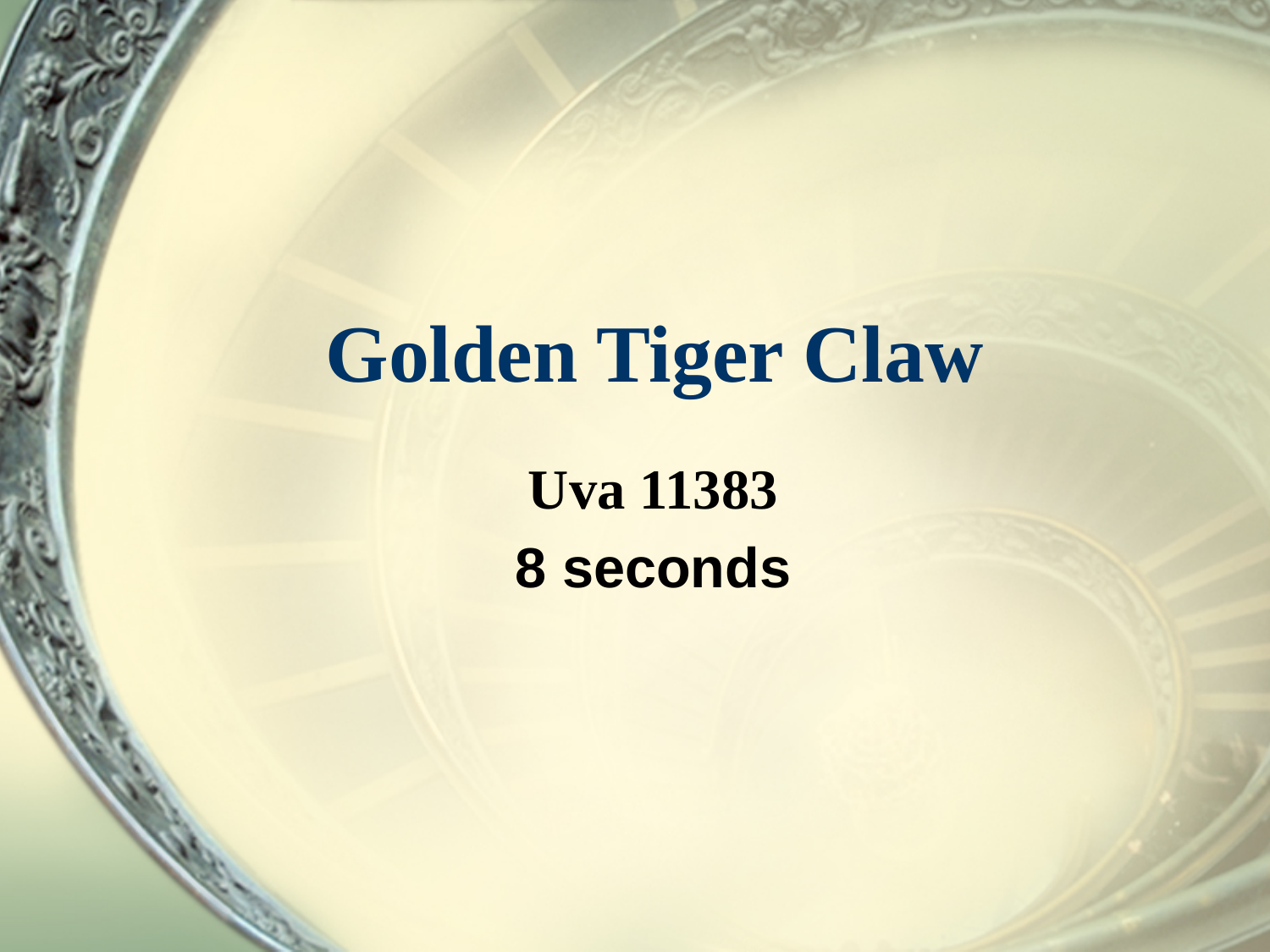

# Golden Tiger Claw
Uva 11383
8 seconds